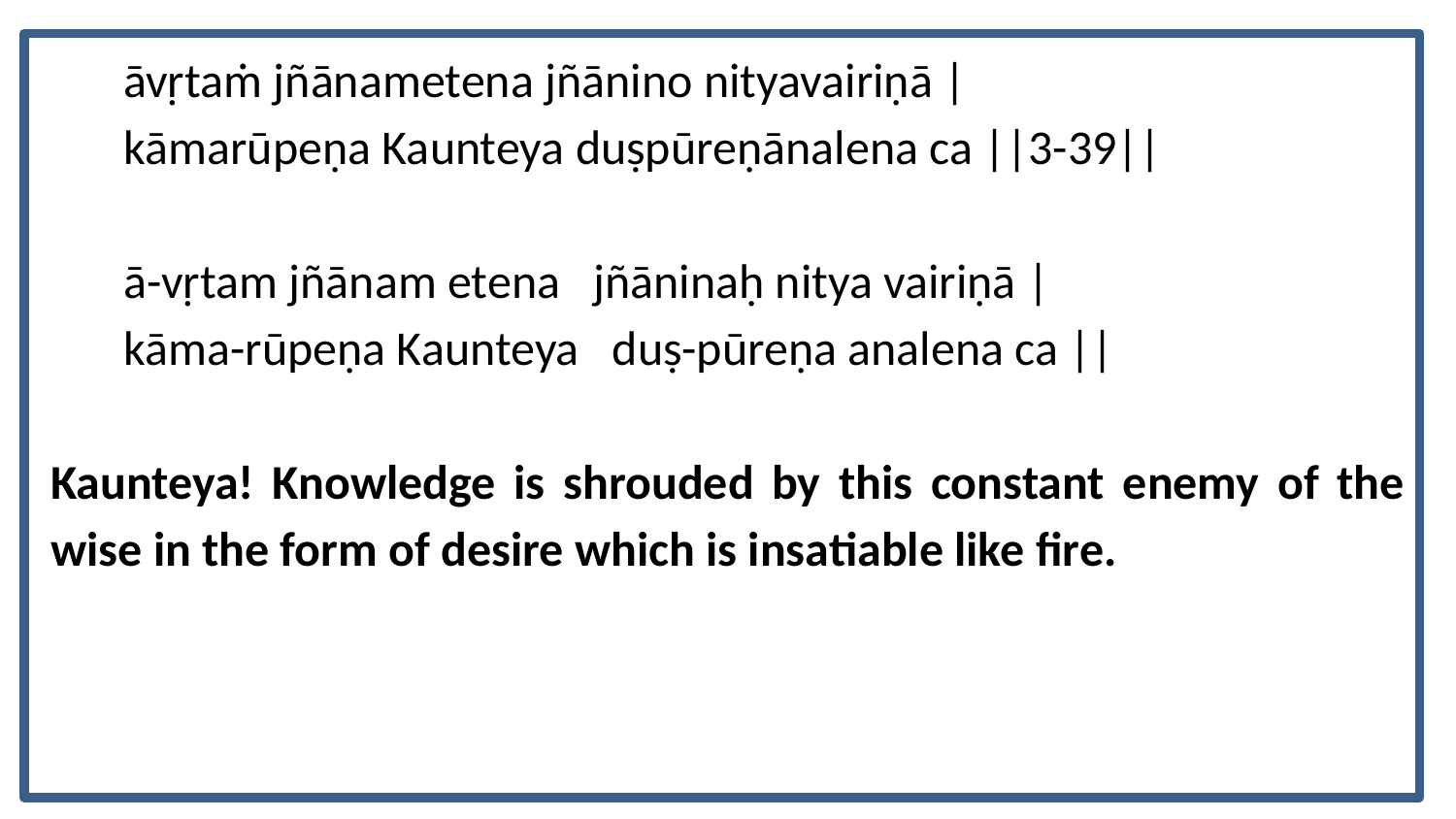

āvṛtaṁ jñānametena jñānino nityavairiṇā |
kāmarūpeṇa Kaunteya duṣpūreṇānalena ca ||3-39||

ā-vṛtam jñānam etena   jñāninaḥ nitya vairiṇā |
kāma-rūpeṇa Kaunteya   duṣ-pūreṇa analena ca ||

Kaunteya! Knowledge is shrouded by this constant enemy of the wise in the form of desire which is insatiable like fire.